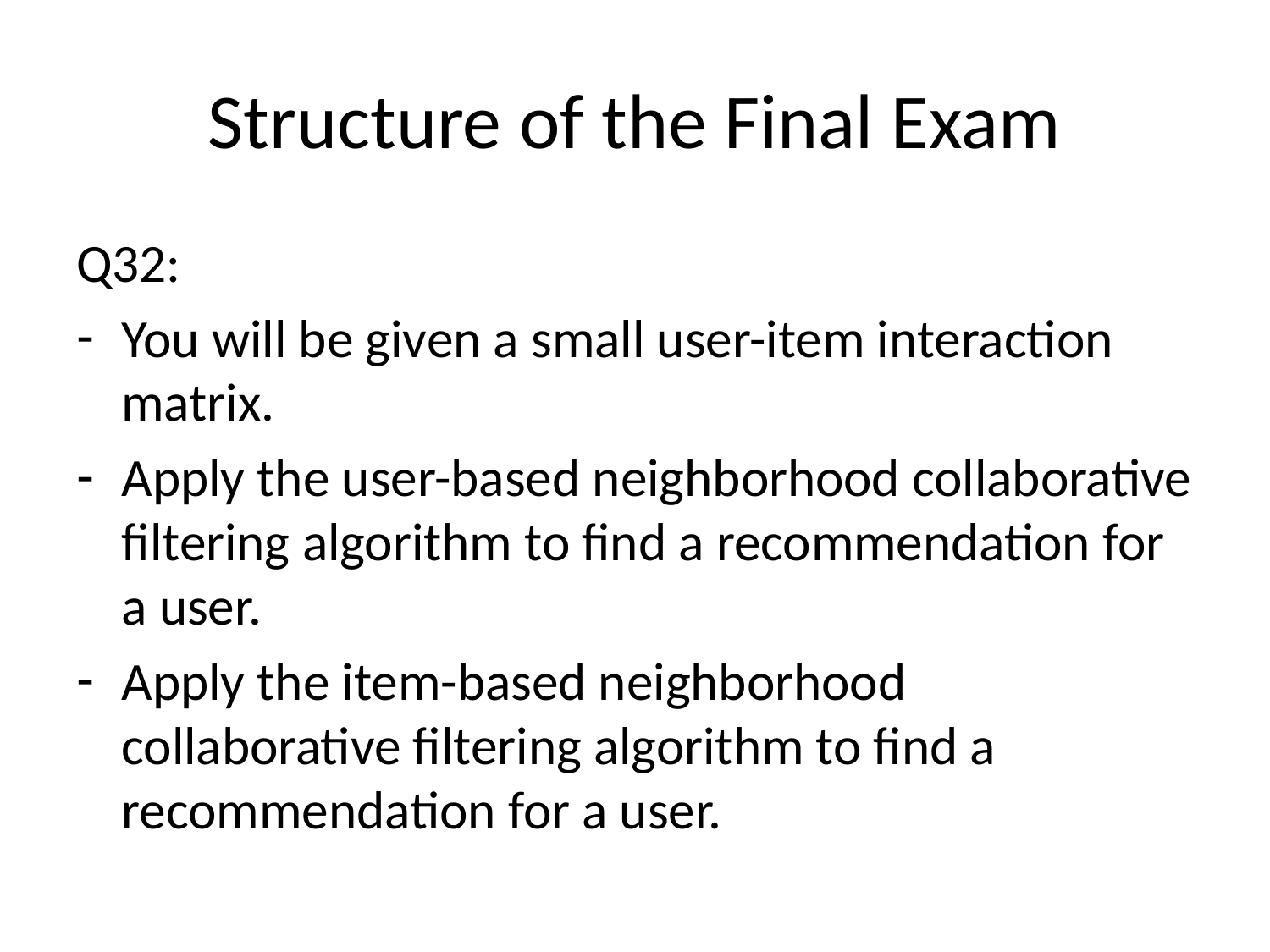

# Structure of the Final Exam
Q32:
You will be given a small user-item interaction matrix.
Apply the user-based neighborhood collaborative filtering algorithm to find a recommendation for a user.
Apply the item-based neighborhood collaborative filtering algorithm to find a recommendation for a user.